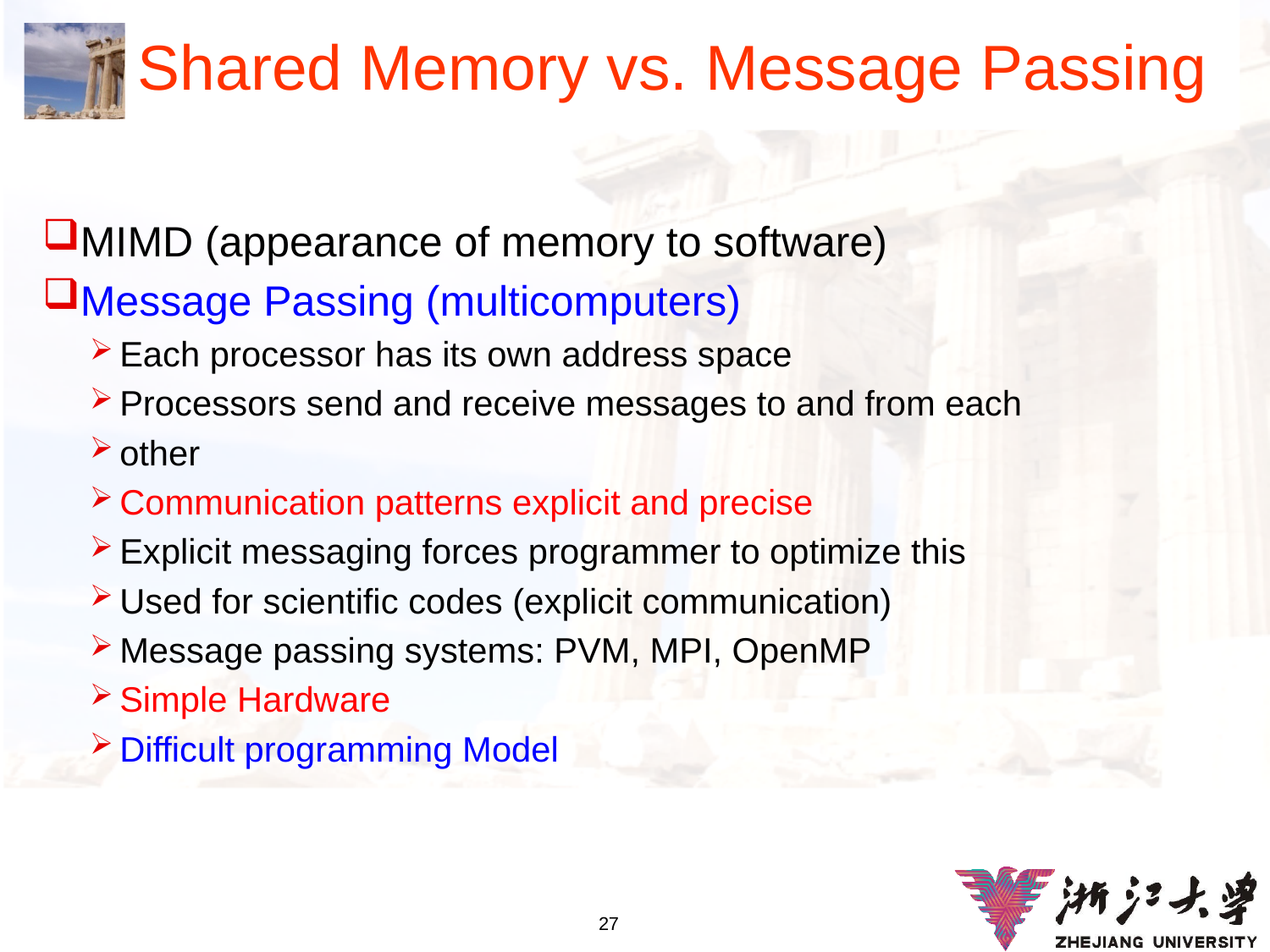

# Shared Memory vs. Message Passing
MIMD (appearance of memory to software)
Message Passing (multicomputers)
Each processor has its own address space
Processors send and receive messages to and from each
other
Communication patterns explicit and precise
Explicit messaging forces programmer to optimize this
Used for scientific codes (explicit communication)
Message passing systems: PVM, MPI, OpenMP
Simple Hardware
Difficult programming Model